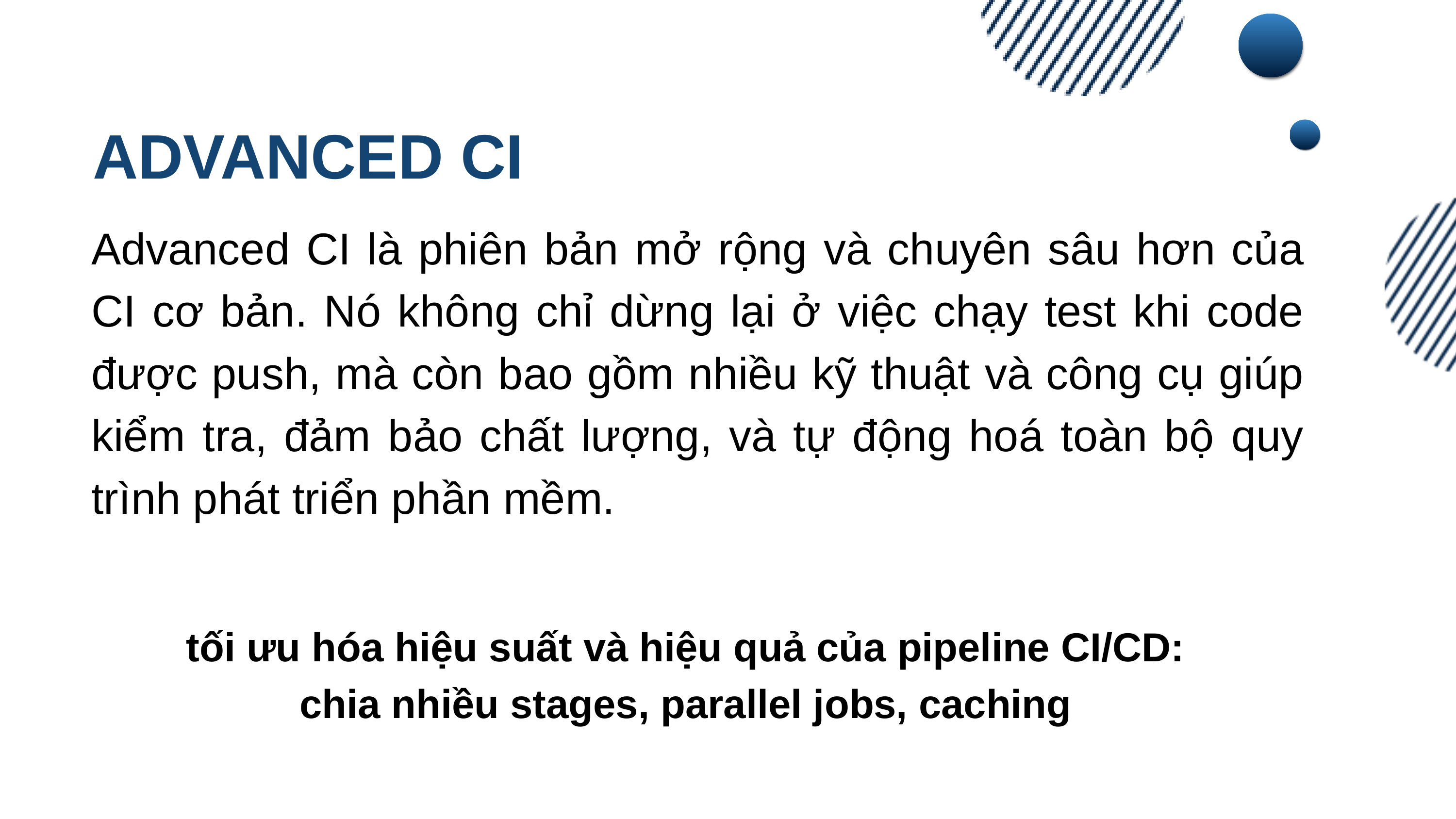

ADVANCED CI

Advanced CI là phiên bản mở rộng và chuyên sâu hơn của CI cơ bản. Nó không chỉ dừng lại ở việc chạy test khi code được push, mà còn bao gồm nhiều kỹ thuật và công cụ giúp kiểm tra, đảm bảo chất lượng, và tự động hoá toàn bộ quy trình phát triển phần mềm.
tối ưu hóa hiệu suất và hiệu quả của pipeline CI/CD:
chia nhiều stages, parallel jobs, caching